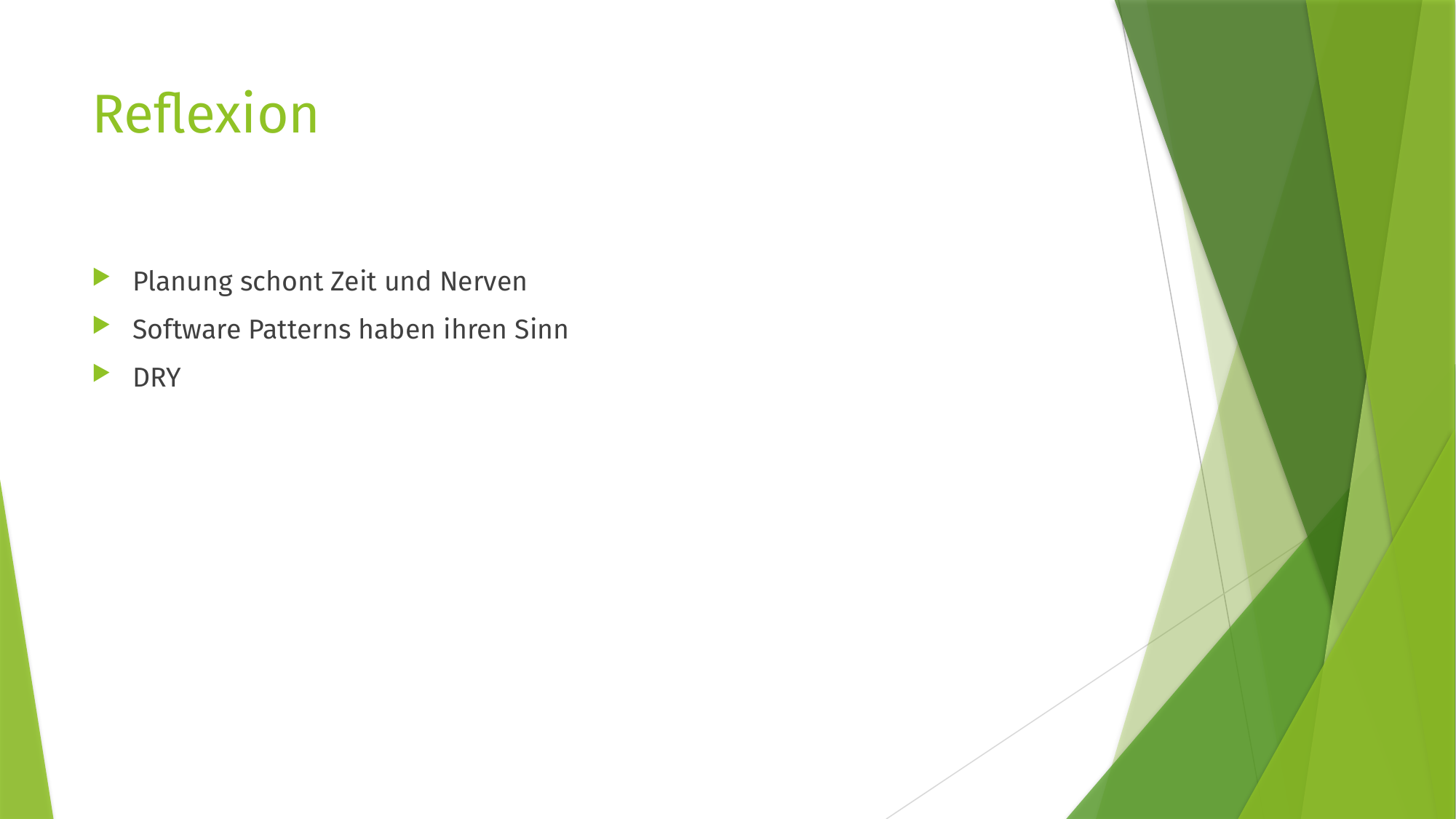

# Reflexion
Planung schont Zeit und Nerven
Software Patterns haben ihren Sinn
DRY